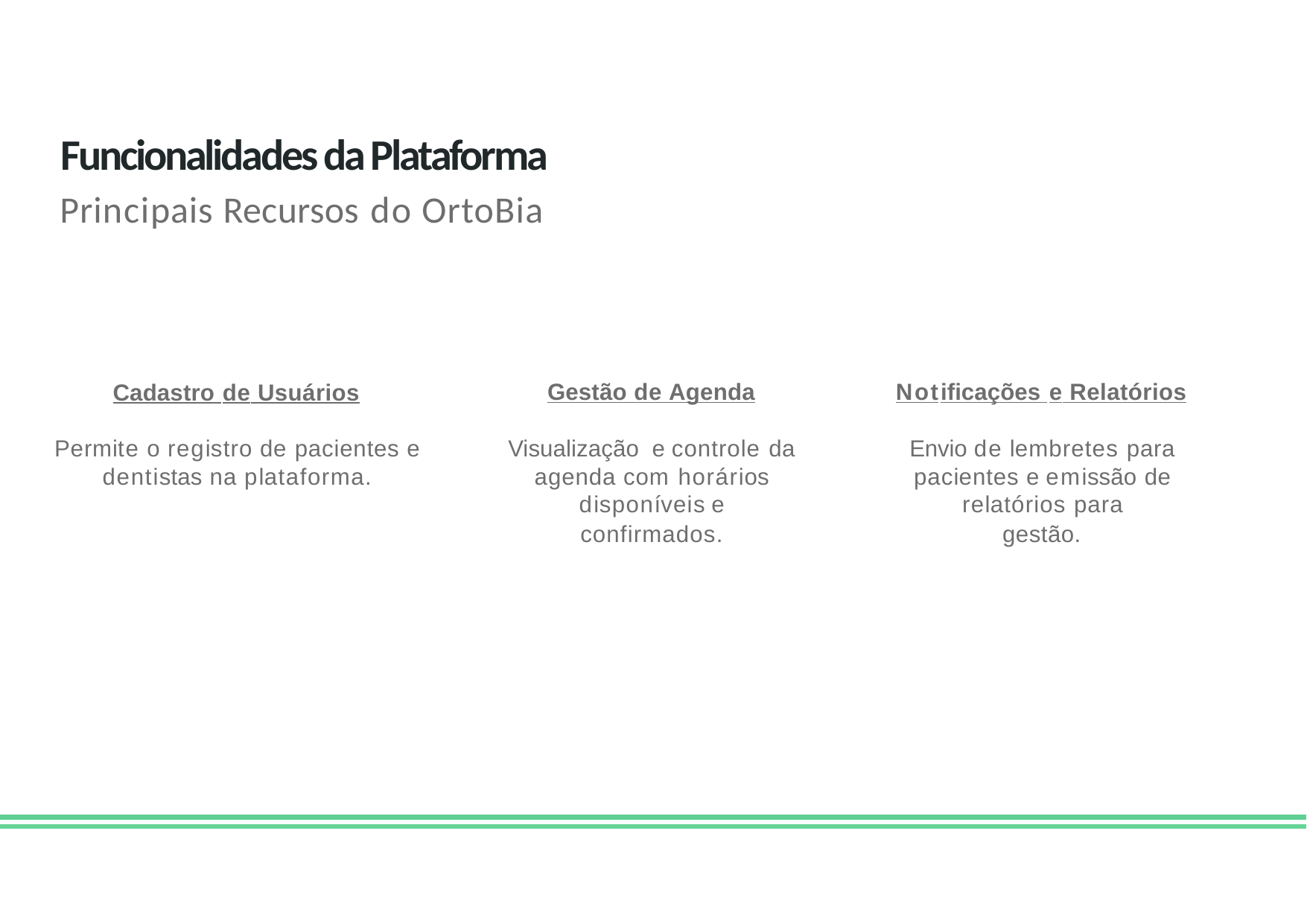

Funcionalidades da Plataforma
Principais Recursos do OrtoBia
Cadastro de Usuários
Permite o registro de pacientes e dentistas na plataforma.
Gestão de Agenda
Visualização  e controle da agenda com horários disponíveis e
confirmados.
Notificações e Relatórios
Envio de lembretes para pacientes e emissão de relatórios para
gestão.